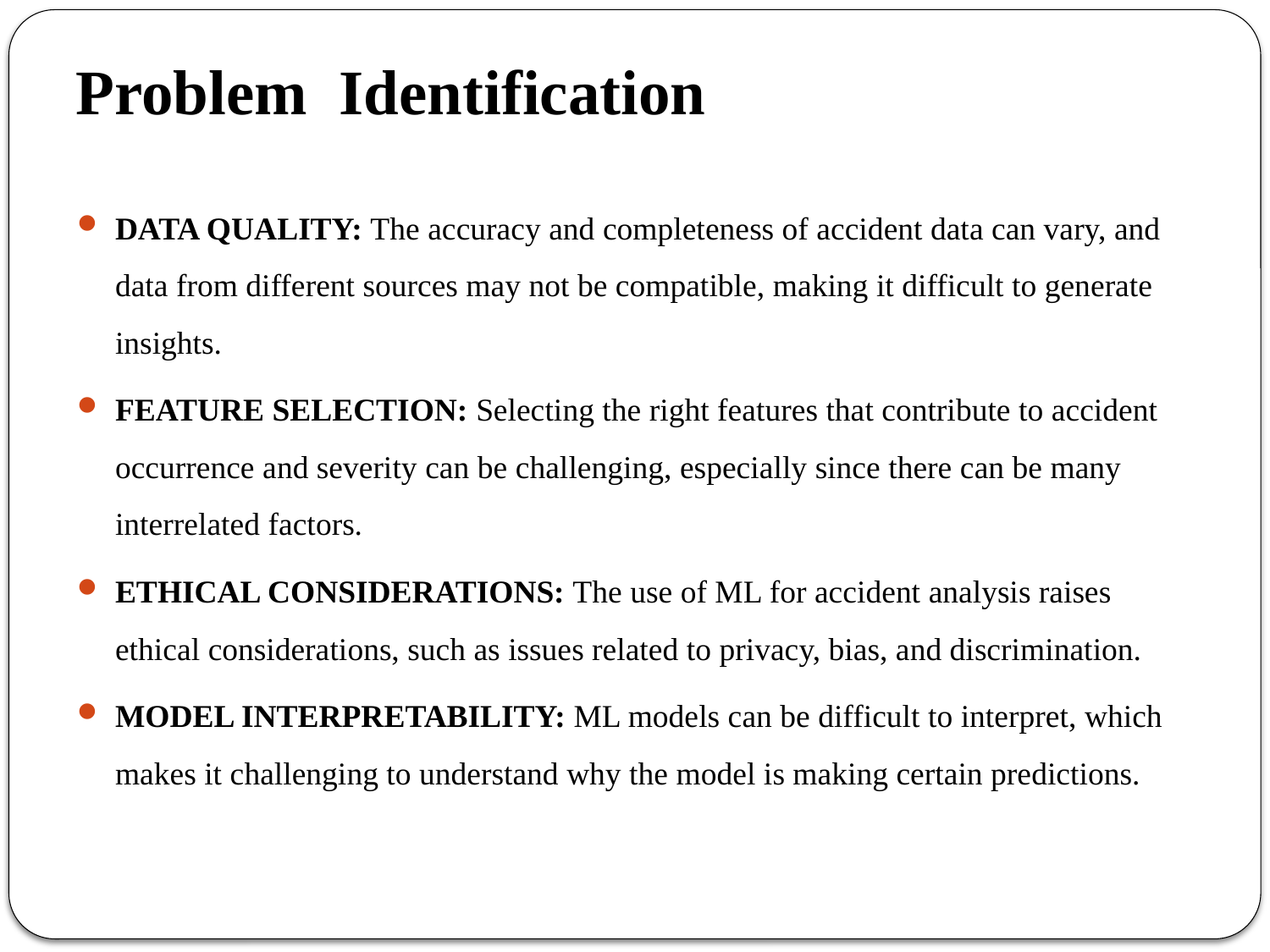

# Problem  Identification
DATA QUALITY: The accuracy and completeness of accident data can vary, and data from different sources may not be compatible, making it difficult to generate insights.
FEATURE SELECTION: Selecting the right features that contribute to accident occurrence and severity can be challenging, especially since there can be many interrelated factors.
ETHICAL CONSIDERATIONS: The use of ML for accident analysis raises ethical considerations, such as issues related to privacy, bias, and discrimination.
MODEL INTERPRETABILITY: ML models can be difficult to interpret, which makes it challenging to understand why the model is making certain predictions.